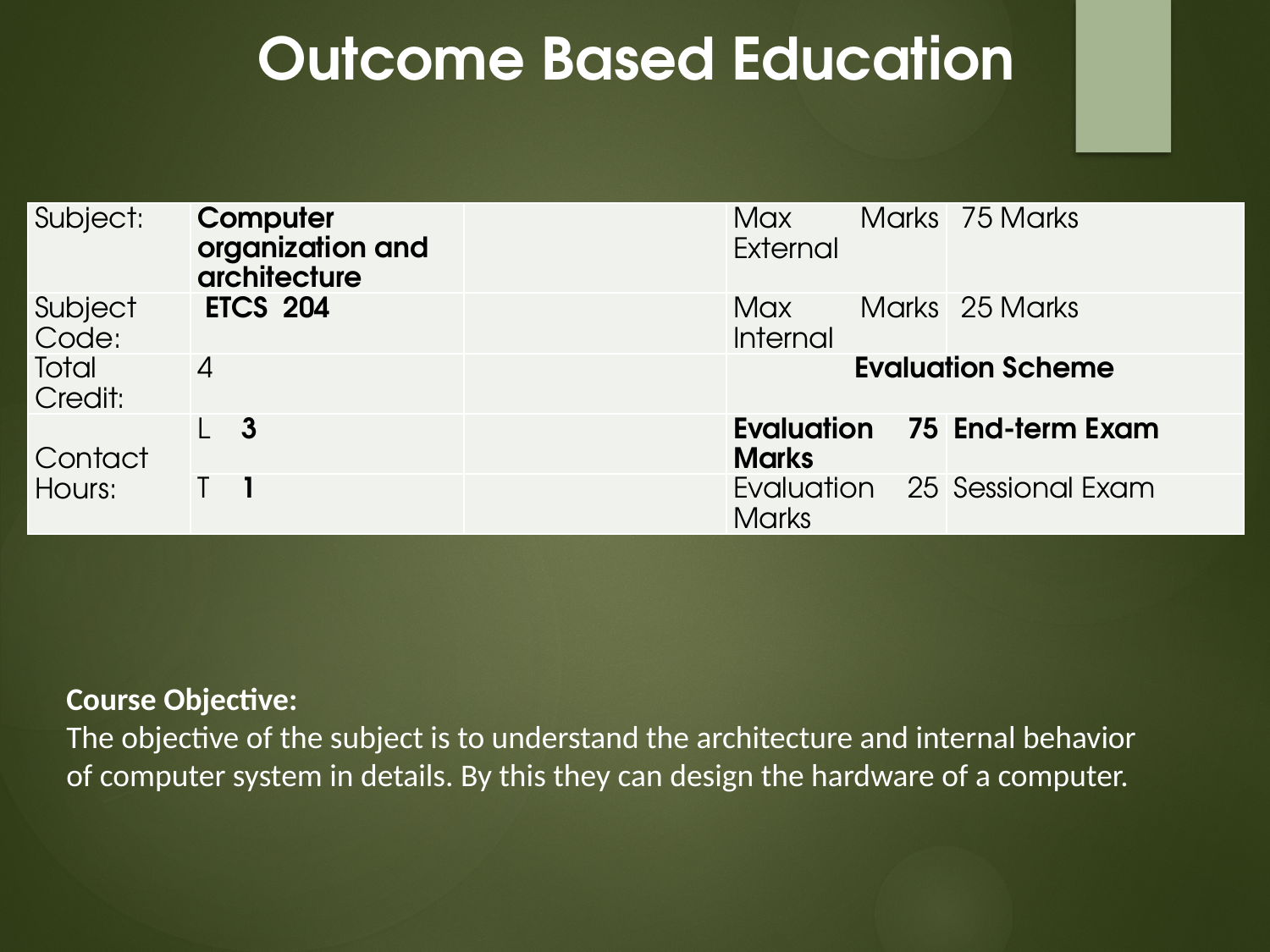

# Outcome Based Education
| Subject: | Computer organization and architecture |  | Max Marks External | 75 Marks |
| --- | --- | --- | --- | --- |
| Subject Code: | ETCS 204 |  | Max Marks Internal | 25 Marks |
| Total Credit: | 4 |  | Evaluation Scheme |  |
| Contact Hours: | L 3 |  | Evaluation 75 Marks | End-term Exam |
|  | T 1 |  | Evaluation 25 Marks | Sessional Exam |
Course Objective:
The objective of the subject is to understand the architecture and internal behavior of computer system in details. By this they can design the hardware of a computer.